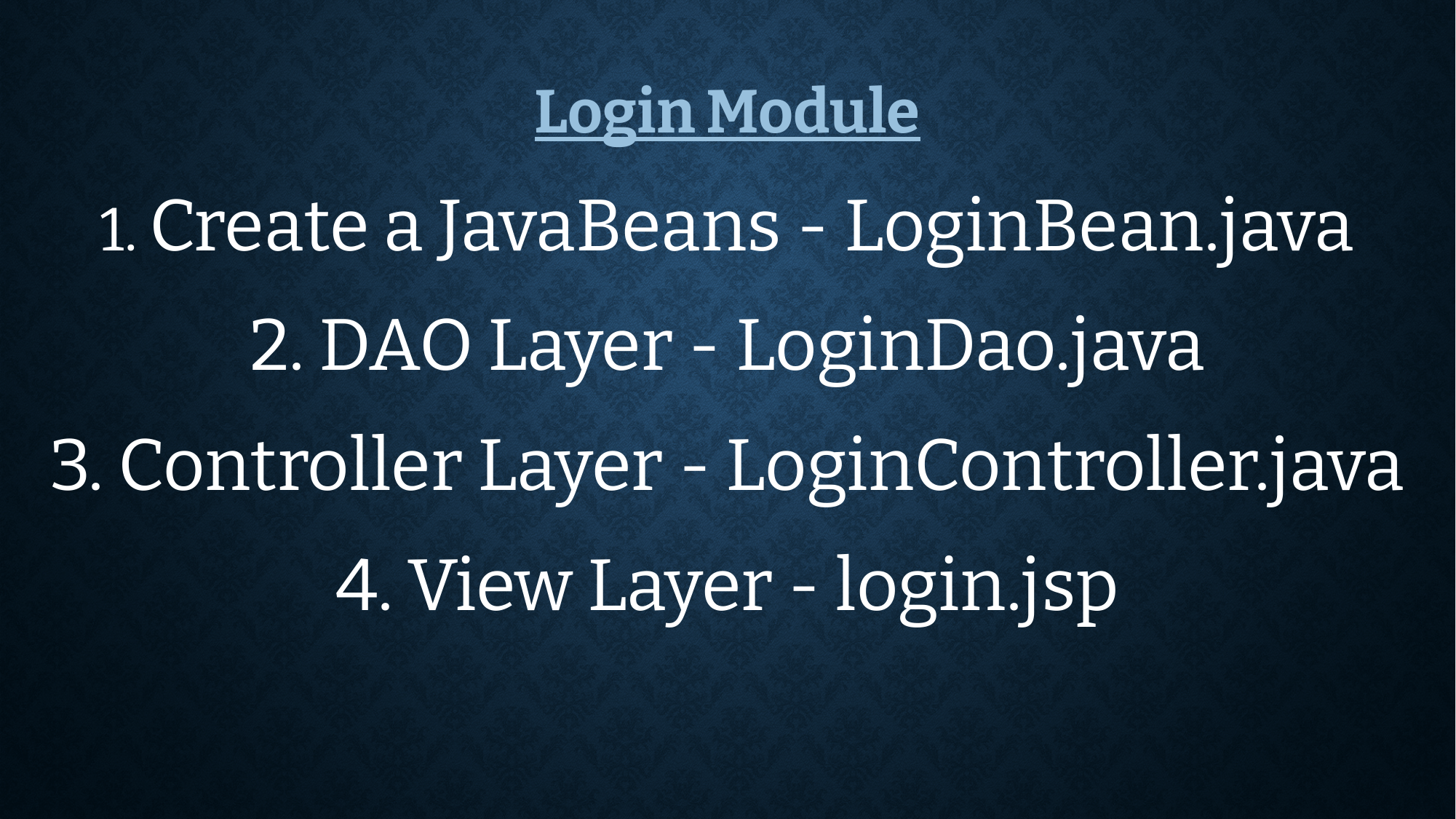

Login Module
1. Create a JavaBeans - LoginBean.java
2. DAO Layer - LoginDao.java
3. Controller Layer - LoginController.java
4. View Layer - login.jsp